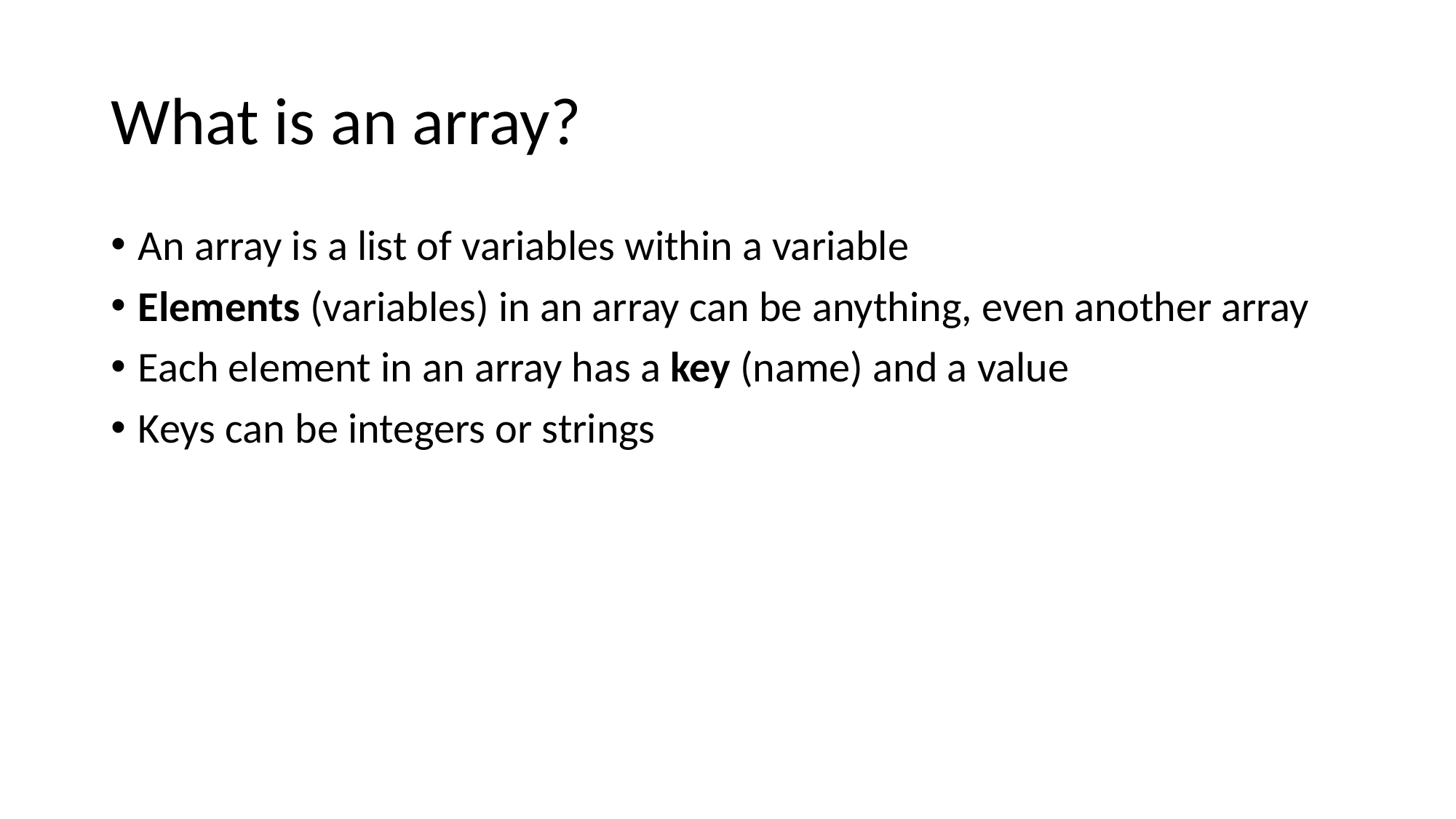

# What is an array?
An array is a list of variables within a variable
Elements (variables) in an array can be anything, even another array
Each element in an array has a key (name) and a value
Keys can be integers or strings